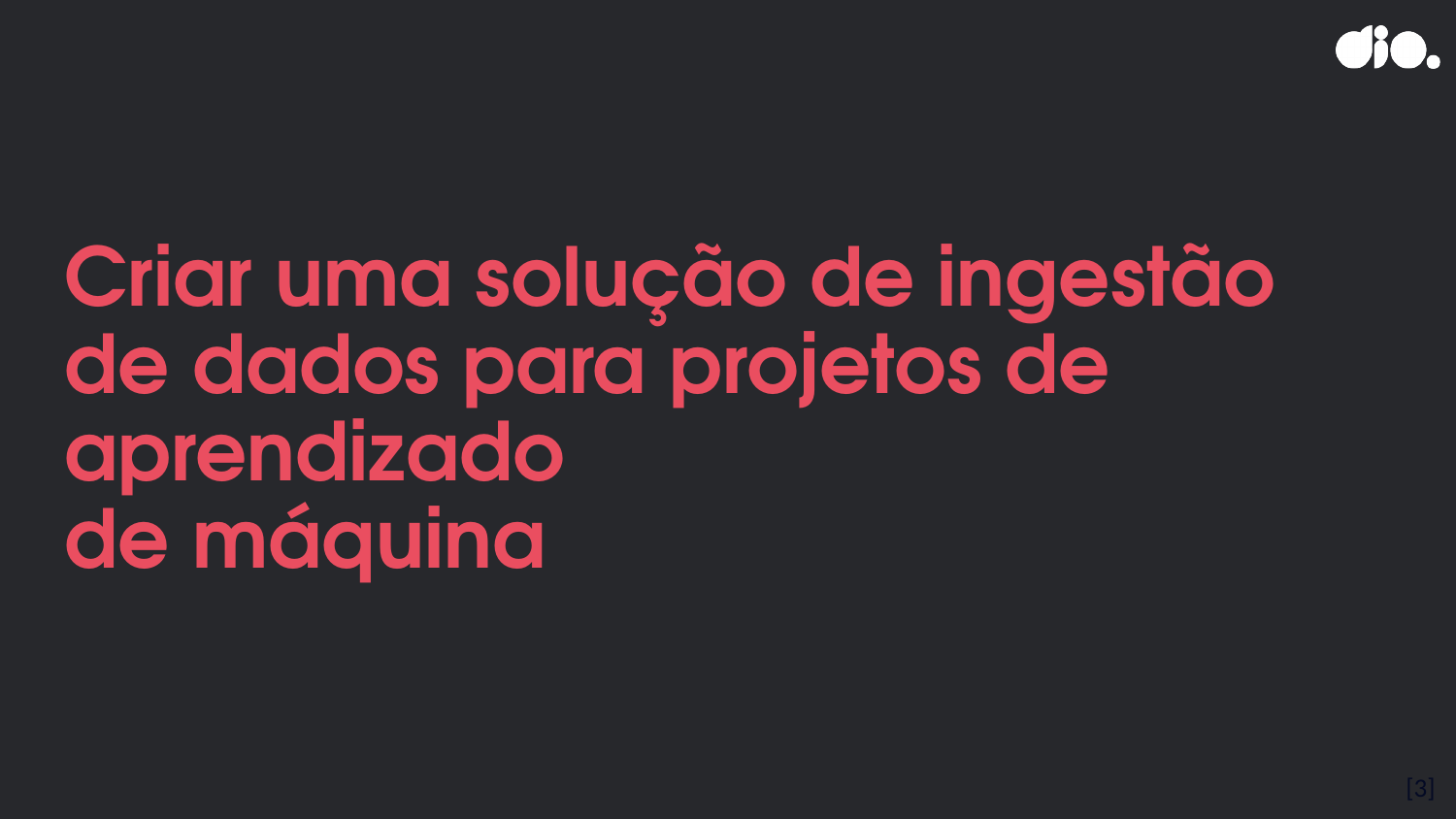

# Criar uma solução de ingestão de dados para projetos de aprendizado de máquina
[3]